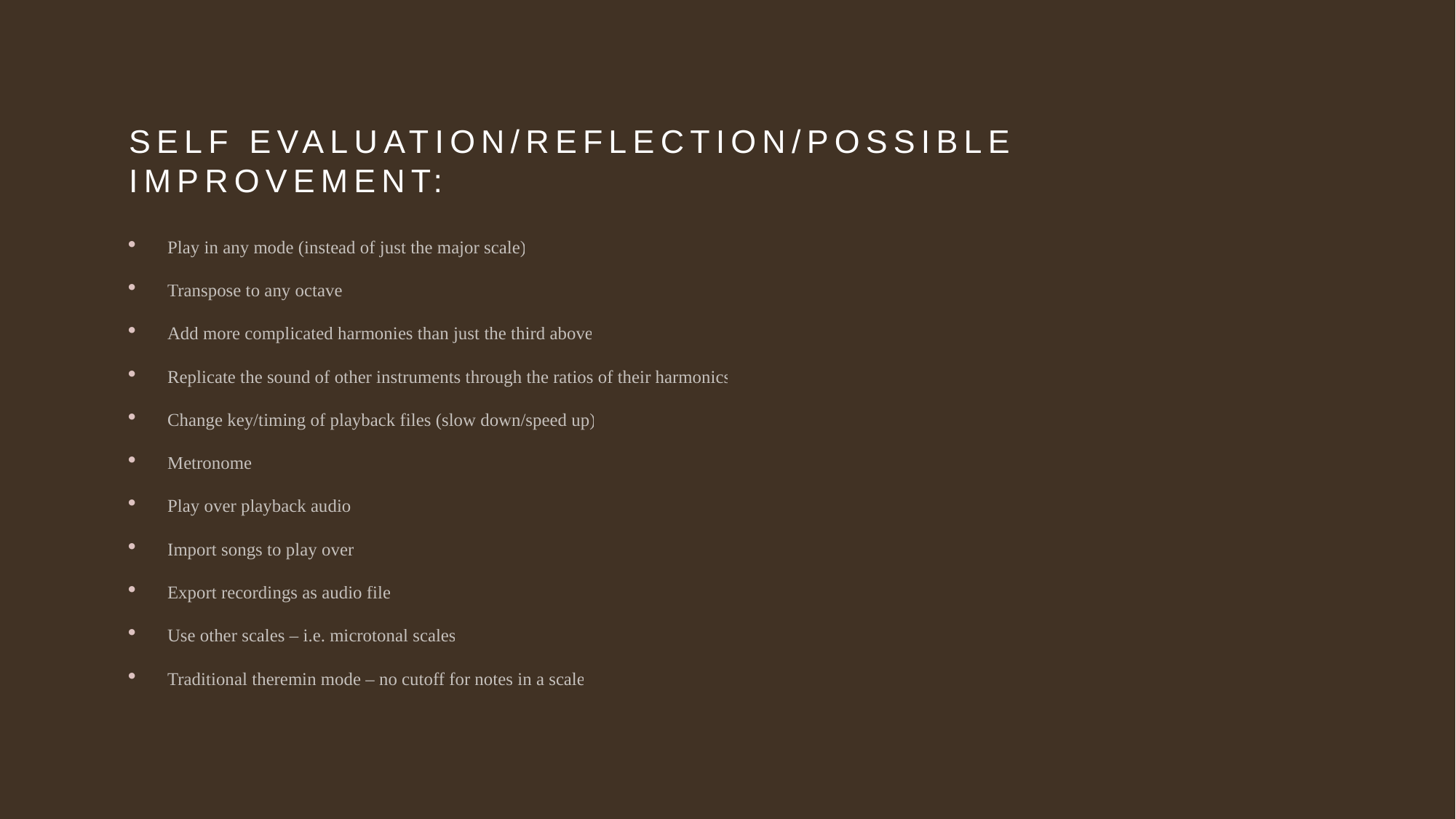

# Self Evaluation/Reflection/Possible Improvement:
Play in any mode (instead of just the major scale)
Transpose to any octave
Add more complicated harmonies than just the third above
Replicate the sound of other instruments through the ratios of their harmonics
Change key/timing of playback files (slow down/speed up)
Metronome
Play over playback audio
Import songs to play over
Export recordings as audio file
Use other scales – i.e. microtonal scales
Traditional theremin mode – no cutoff for notes in a scale